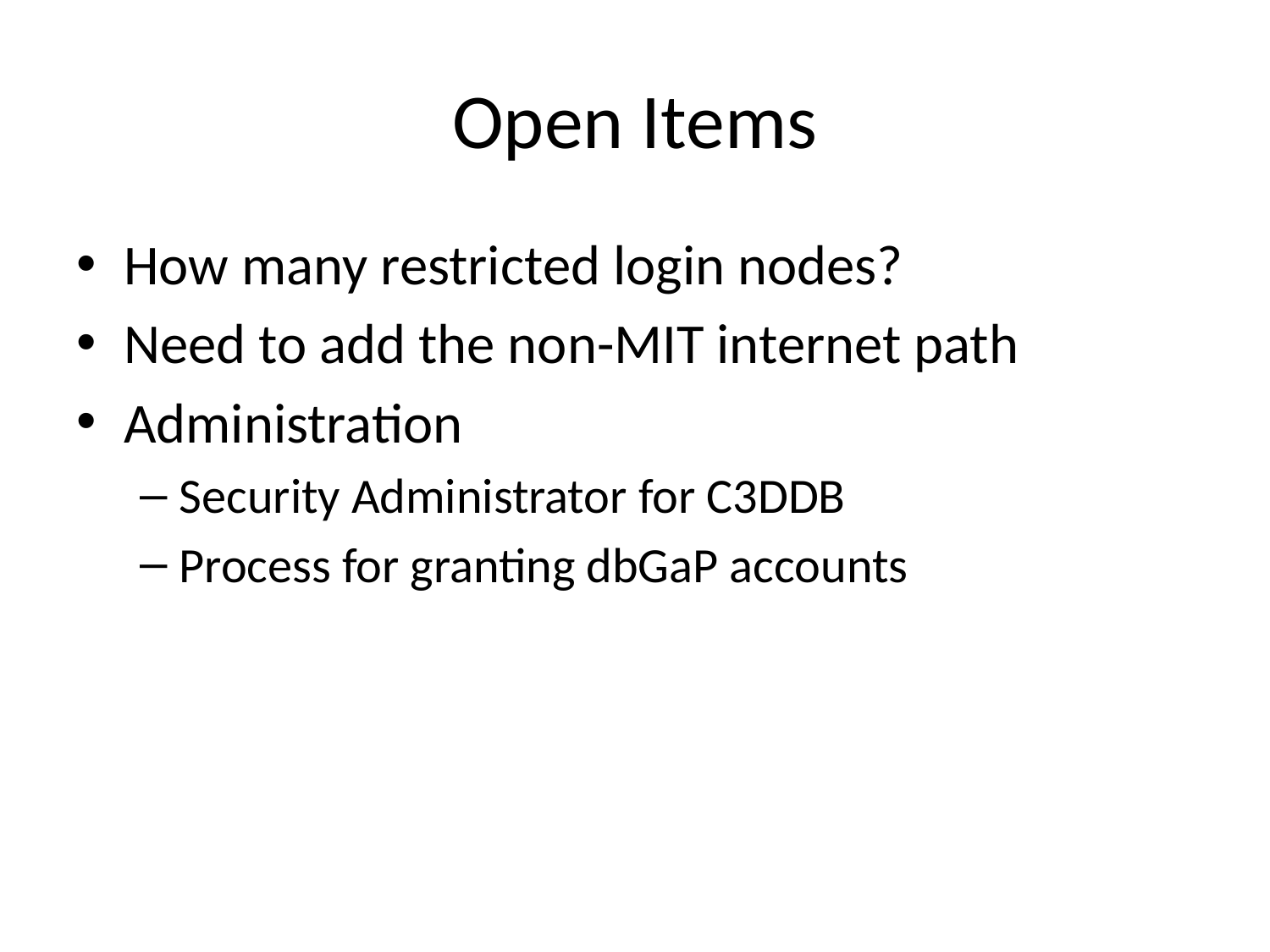

# Open Items
How many restricted login nodes?
Need to add the non-MIT internet path
Administration
Security Administrator for C3DDB
Process for granting dbGaP accounts